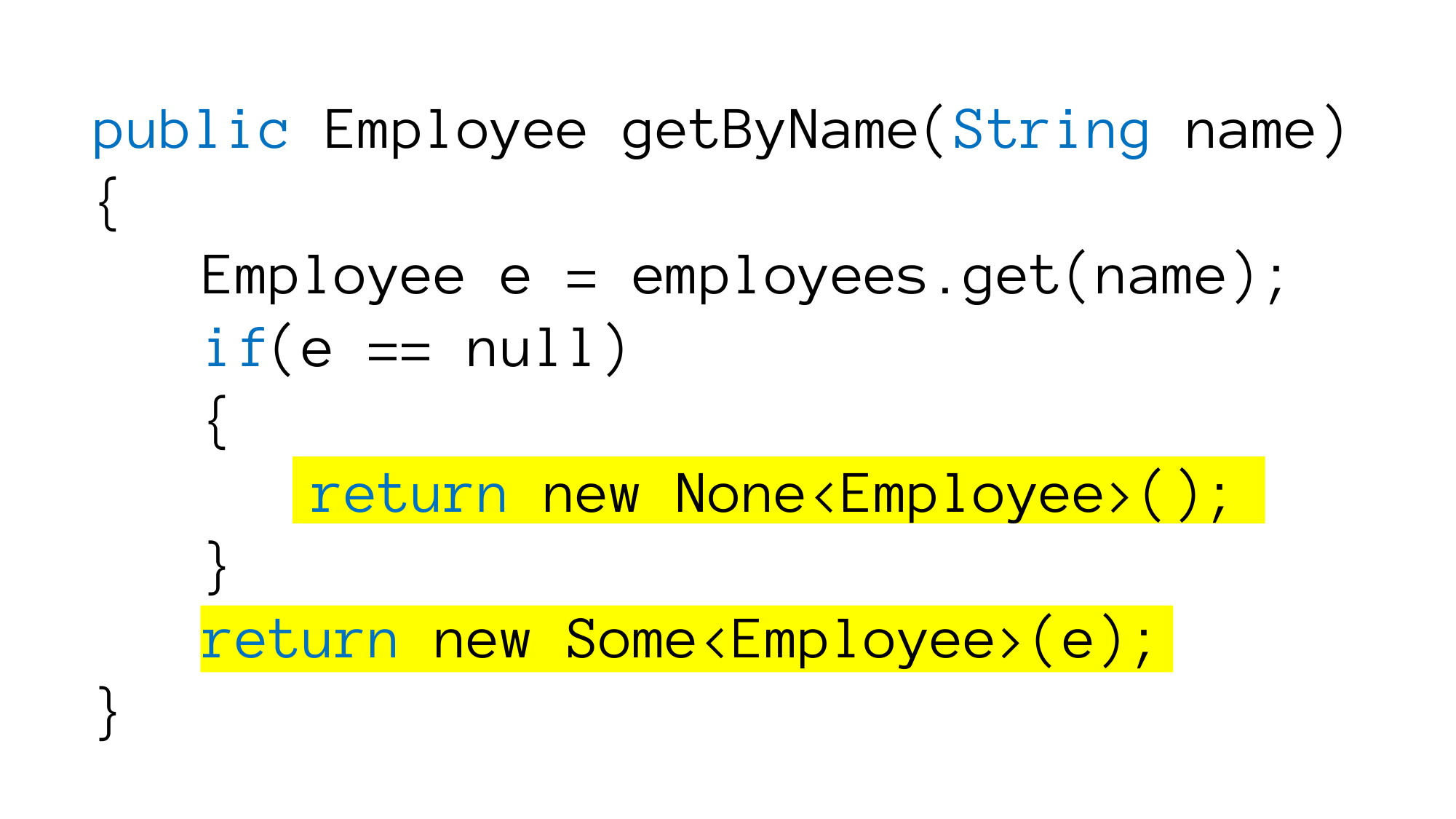

public Employee getByName(String name)
{
	Employee e = employees.get(name);
	if(e == null)
	{
		return new None<Employee>();
	}
	return new Some<Employee>(e);
}